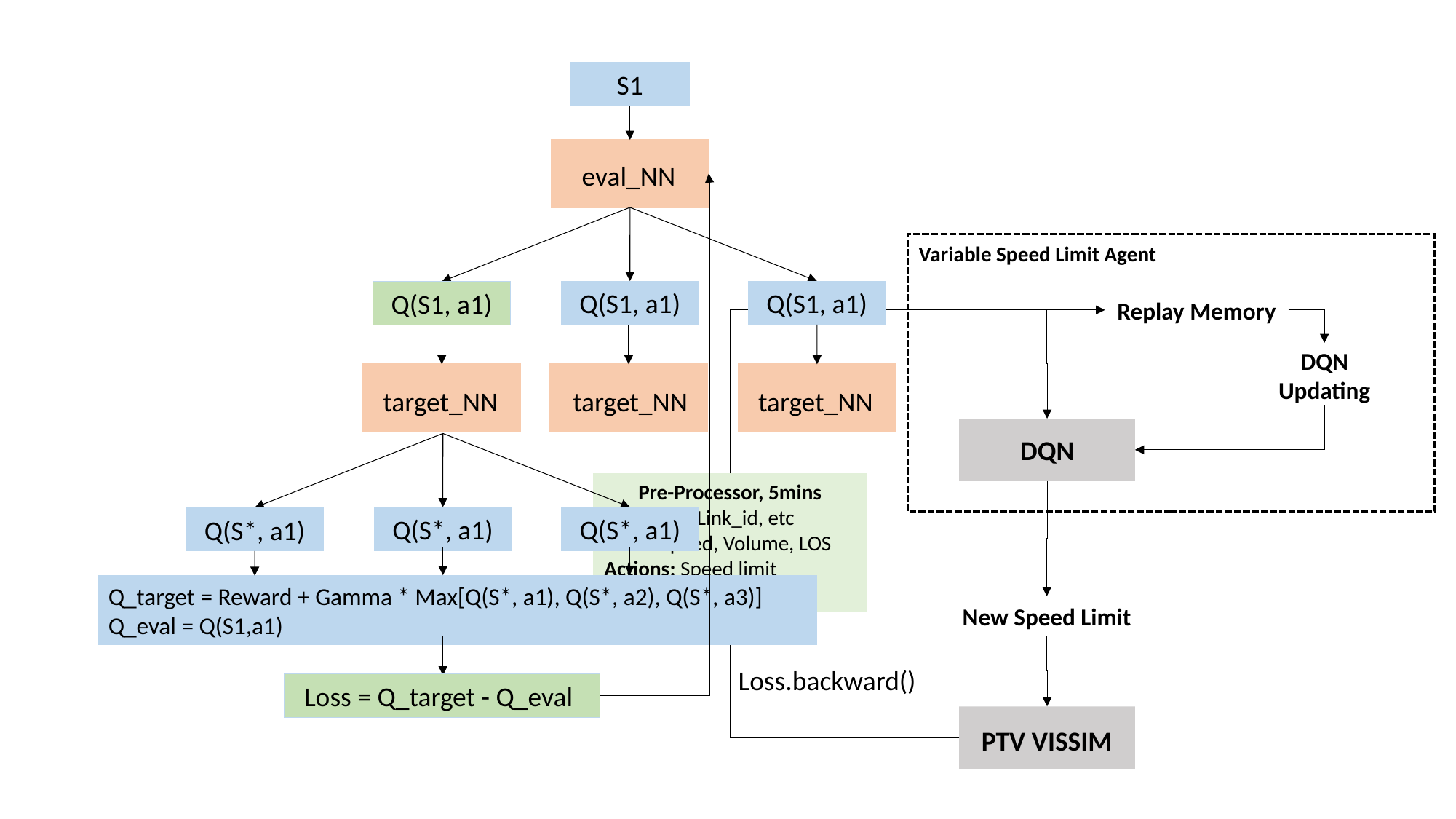

S1

eval_NN
Q(S1, a1)
Q(S1, a1)
Q(S1, a1)

target_NN

target_NN
target_NN
Q(S*, a1)
Q(S*, a1)
Q(S*, a1)
Q_target = Reward + Gamma * Max[Q(S*, a1), Q(S*, a2), Q(S*, a3)]
Q_eval = Q(S1,a1)
Loss.backward()
Loss = Q_target - Q_eval

Variable Speed Limit Agent
Replay Memory
DQN
Updating

DQN
Pre-Processor, 5mins
Segment : Link_id, etc
State: Speed, Volume, LOS
Actions: Speed limit
Rewards: Delay Average
New Speed Limit

PTV VISSIM